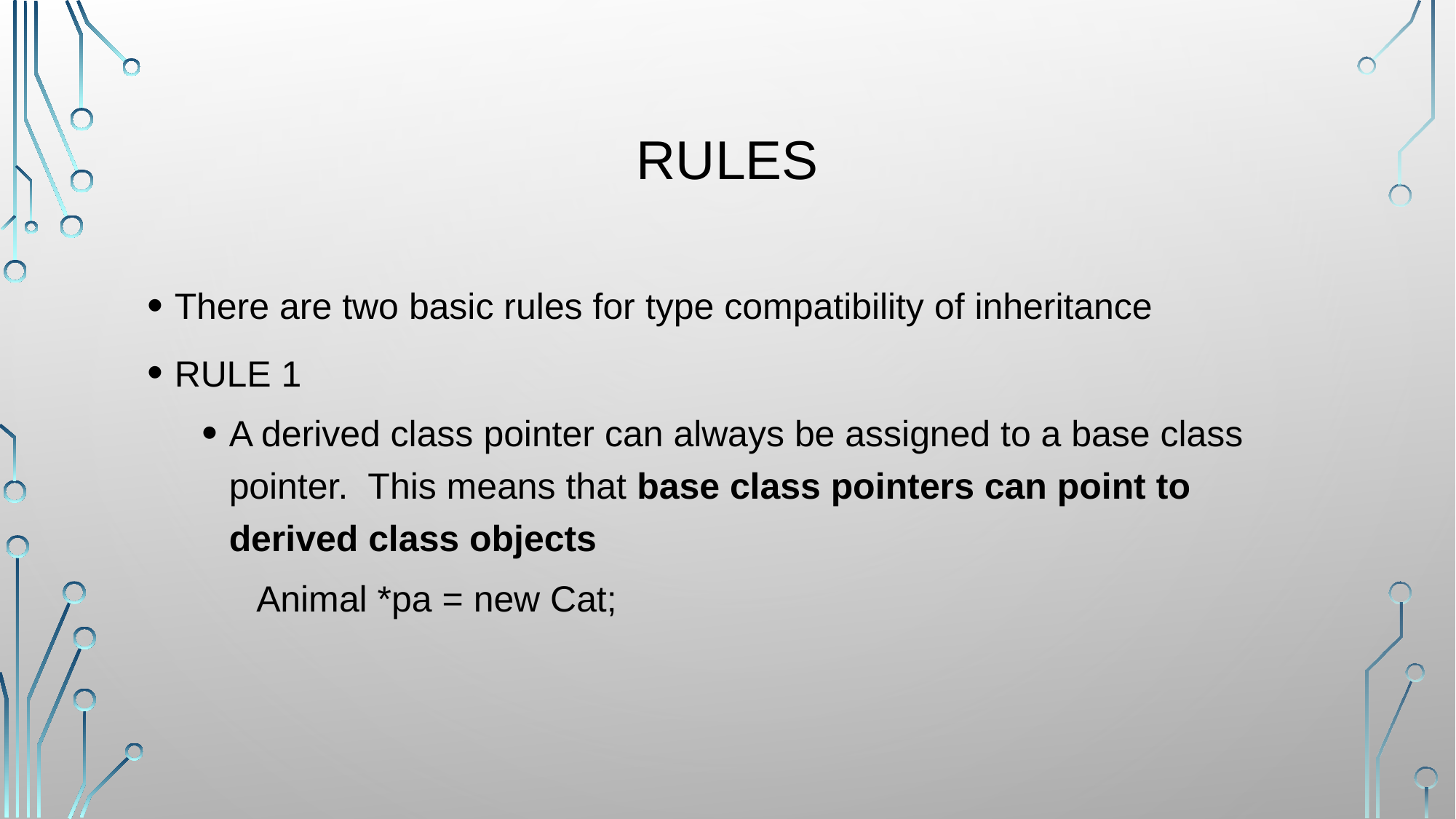

# Rules
There are two basic rules for type compatibility of inheritance
RULE 1
A derived class pointer can always be assigned to a base class pointer.  This means that base class pointers can point to derived class objects
Animal *pa = new Cat;